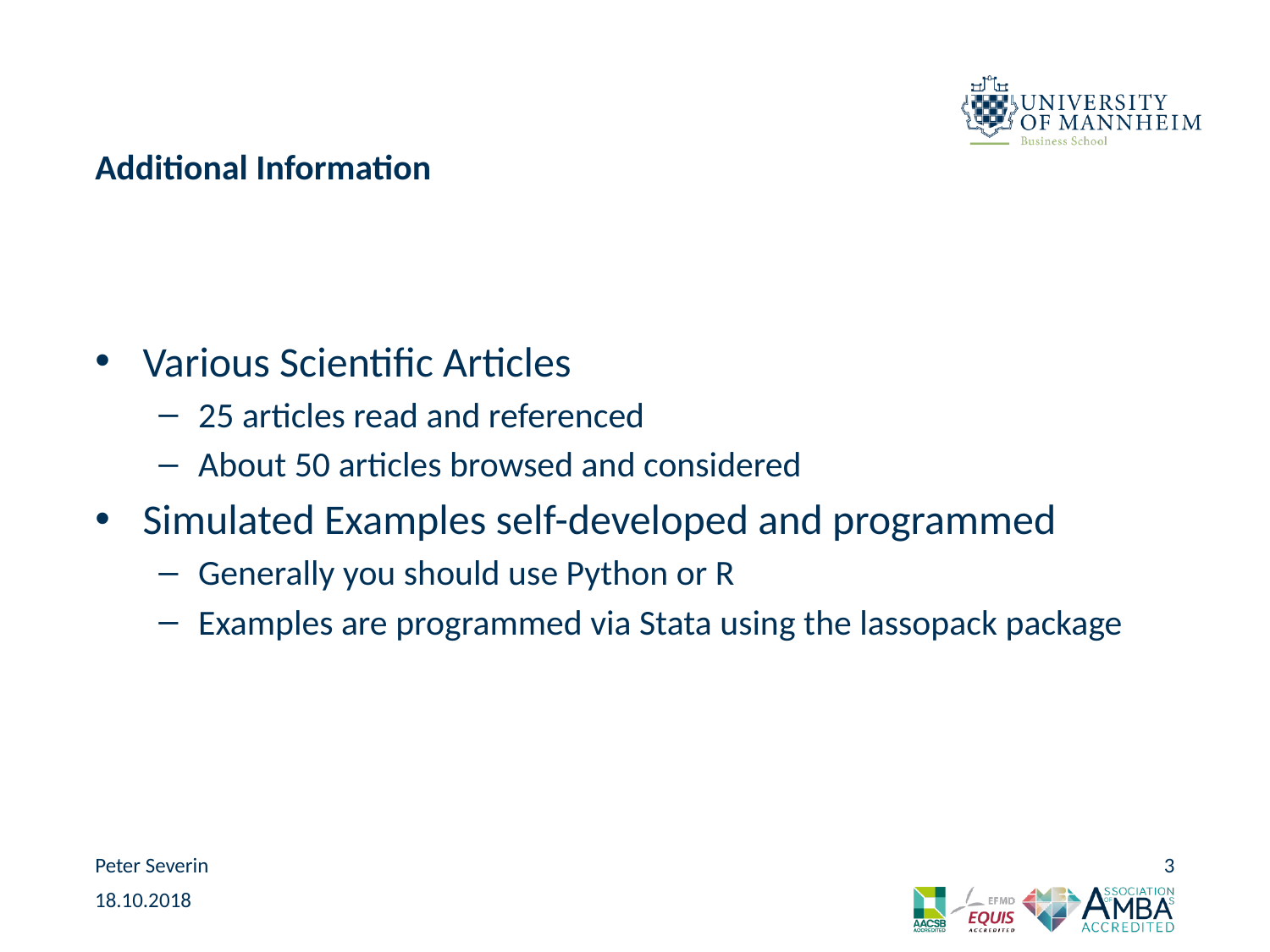

# Additional Information

Various Scientific Articles
25 articles read and referenced
About 50 articles browsed and considered
Simulated Examples self-developed and programmed
Generally you should use Python or R
Examples are programmed via Stata using the lassopack package
Peter Severin
3
18.10.2018